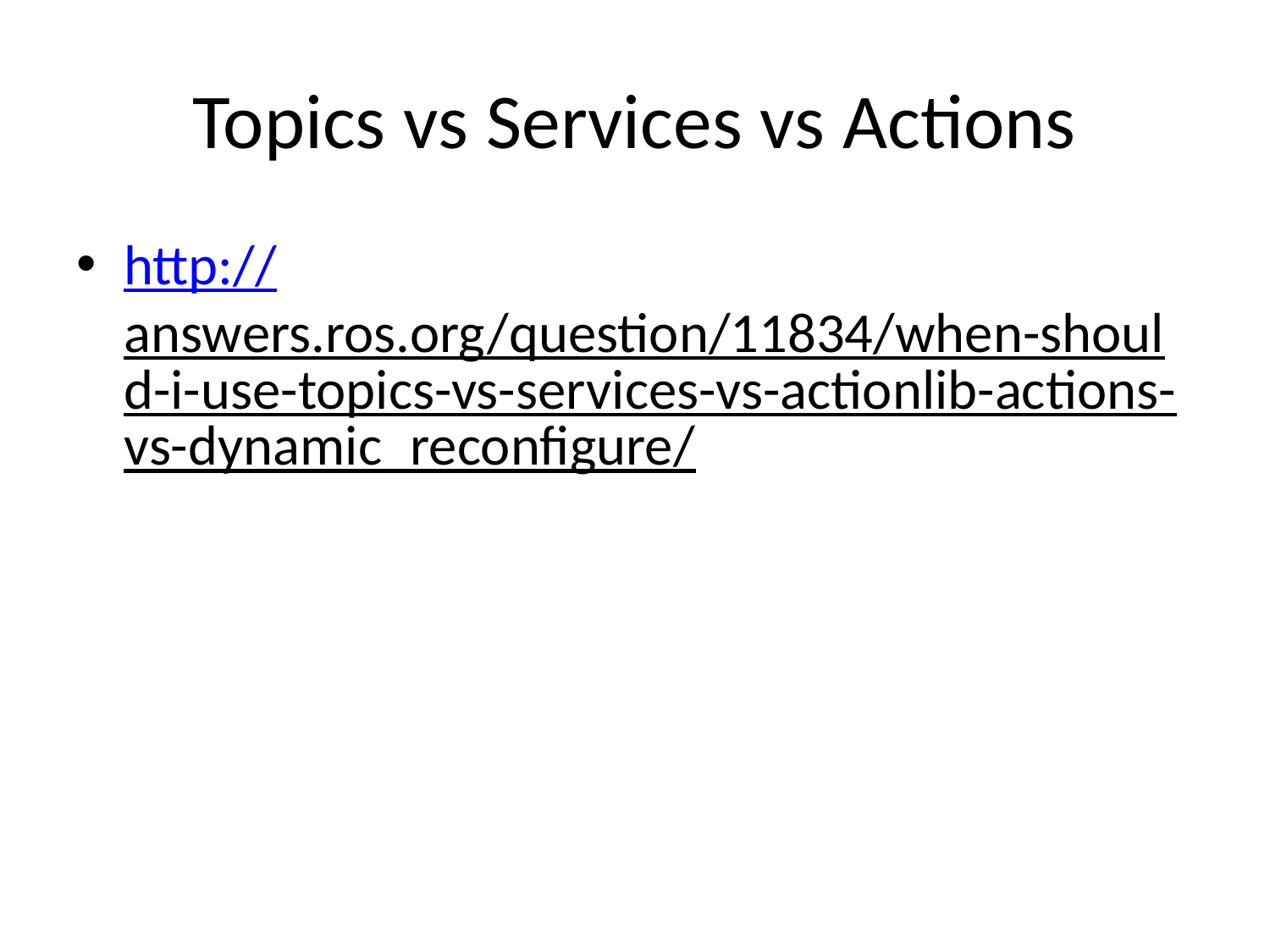

# Topics vs Services vs Actions
http://answers.ros.org/question/11834/when-should-i-use-topics-vs-services-vs-actionlib-actions-vs-dynamic_reconfigure/